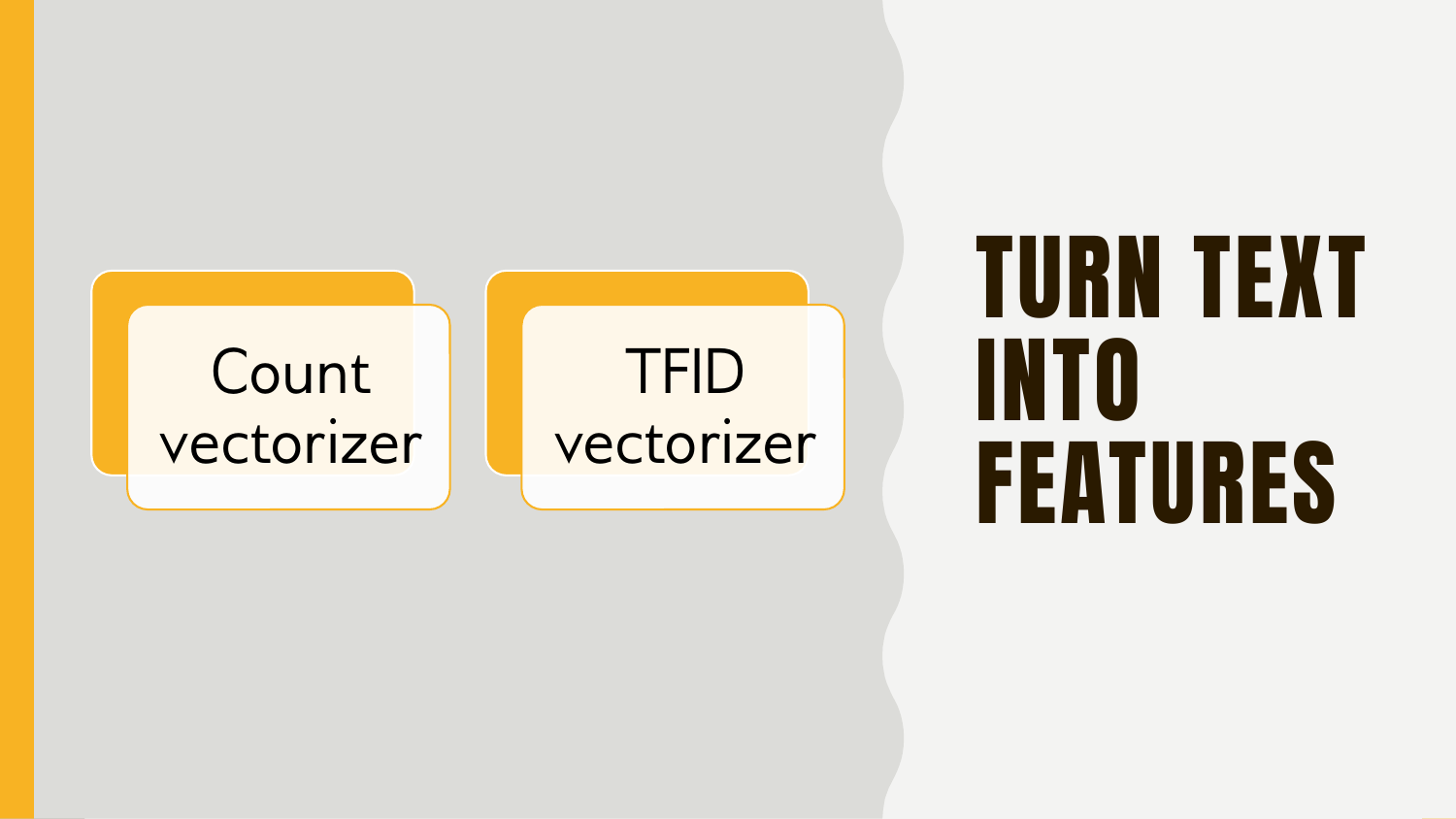

Count vectorizer
TFID vectorizer
# Turn text into features